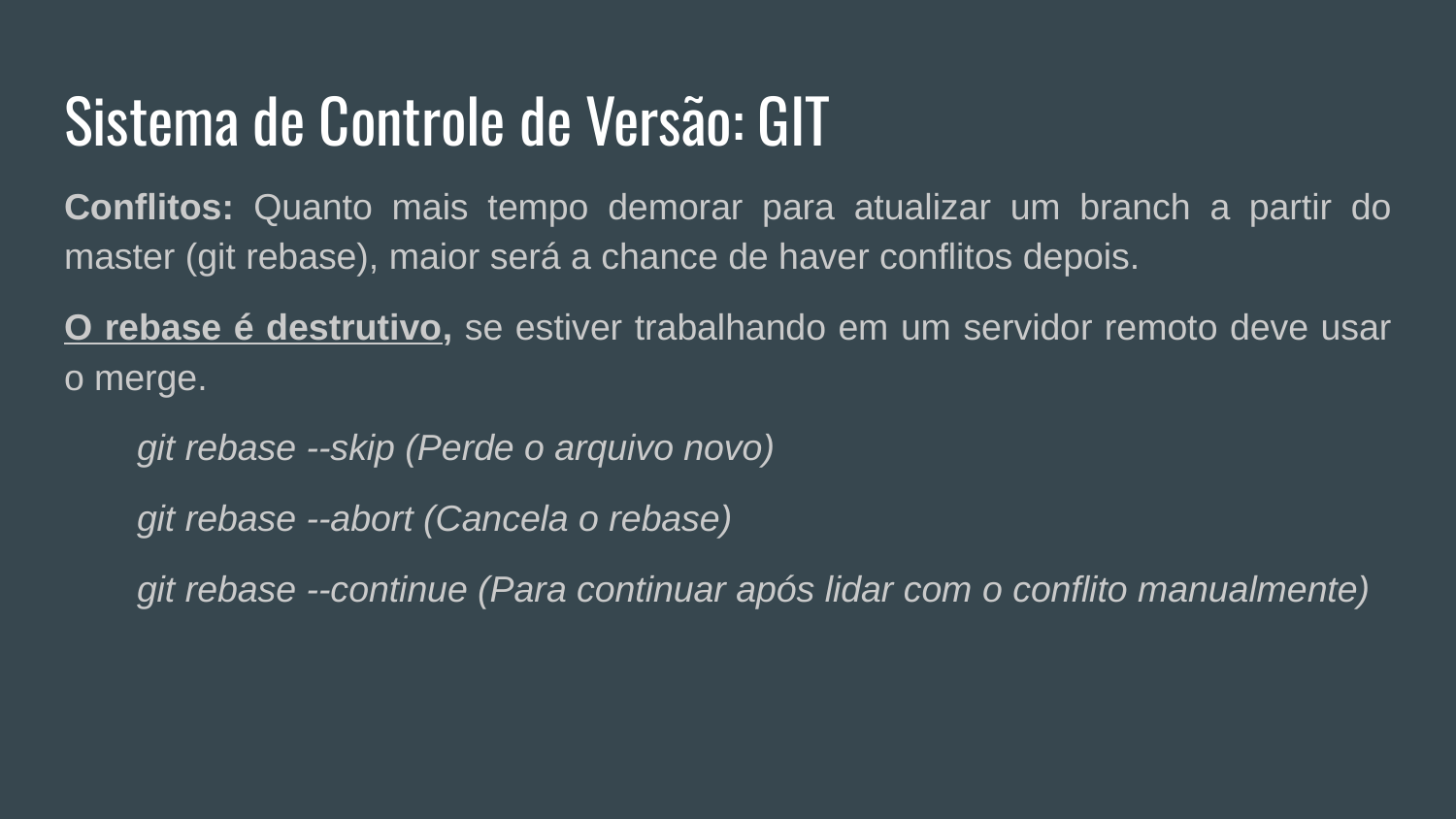

# Sistema de Controle de Versão: GIT

Conflitos: Quanto mais tempo demorar para atualizar um branch a partir do master (git rebase), maior será a chance de haver conflitos depois.
O rebase é destrutivo, se estiver trabalhando em um servidor remoto deve usar o merge.
git rebase --skip (Perde o arquivo novo)
git rebase --abort (Cancela o rebase)
git rebase --continue (Para continuar após lidar com o conflito manualmente)